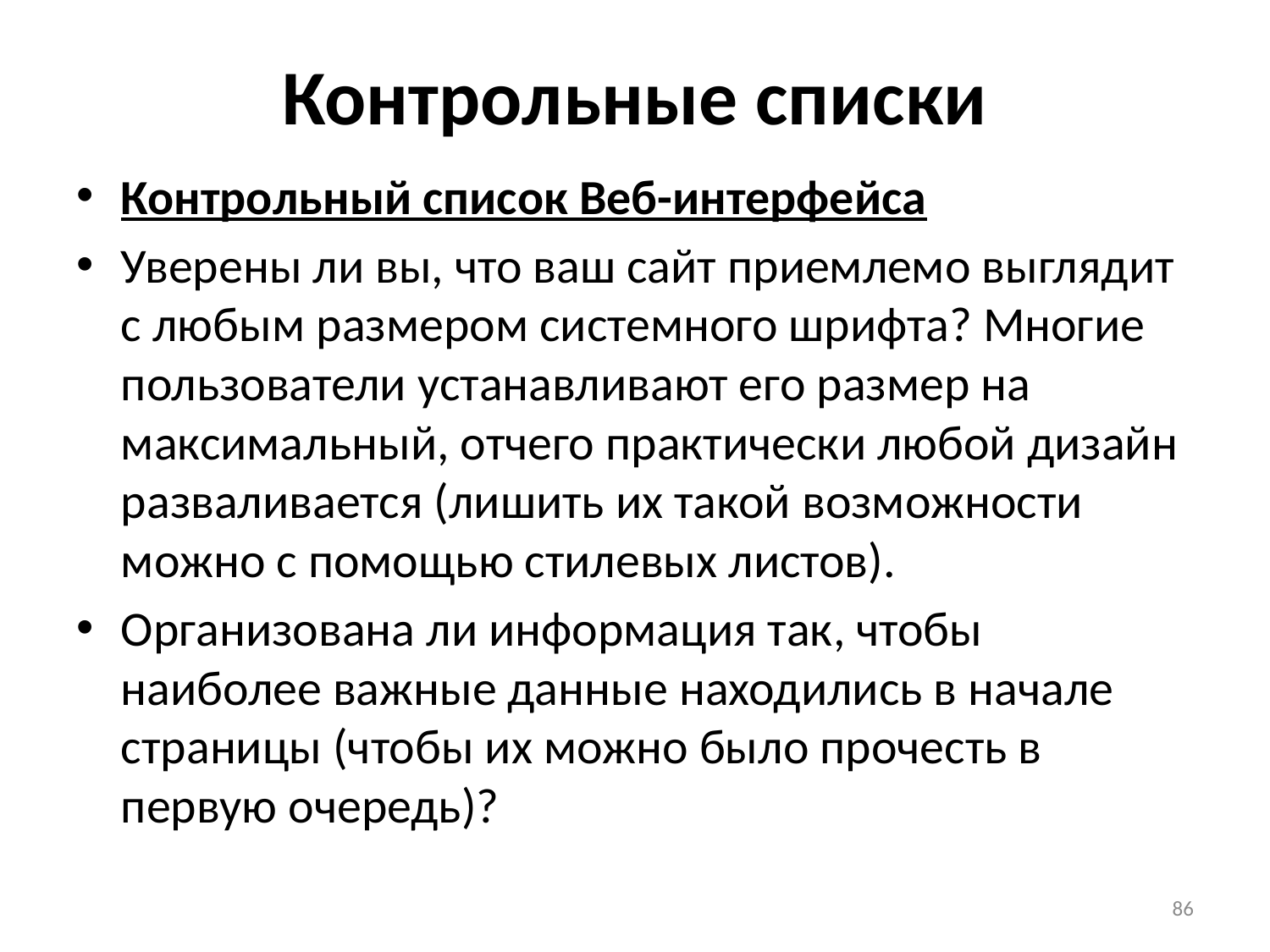

# Контрольные списки
Контрольный список Веб-интерфейса
Уверены ли вы, что ваш сайт приемлемо выглядит с любым размером системного шрифта? Многие пользователи устанавливают его размер на максимальный, отчего практически любой дизайн разваливается (лишить их такой возможности можно с помощью стилевых листов).
Организована ли информация так, чтобы наиболее важные данные находились в начале страницы (чтобы их можно было прочесть в первую очередь)?

86